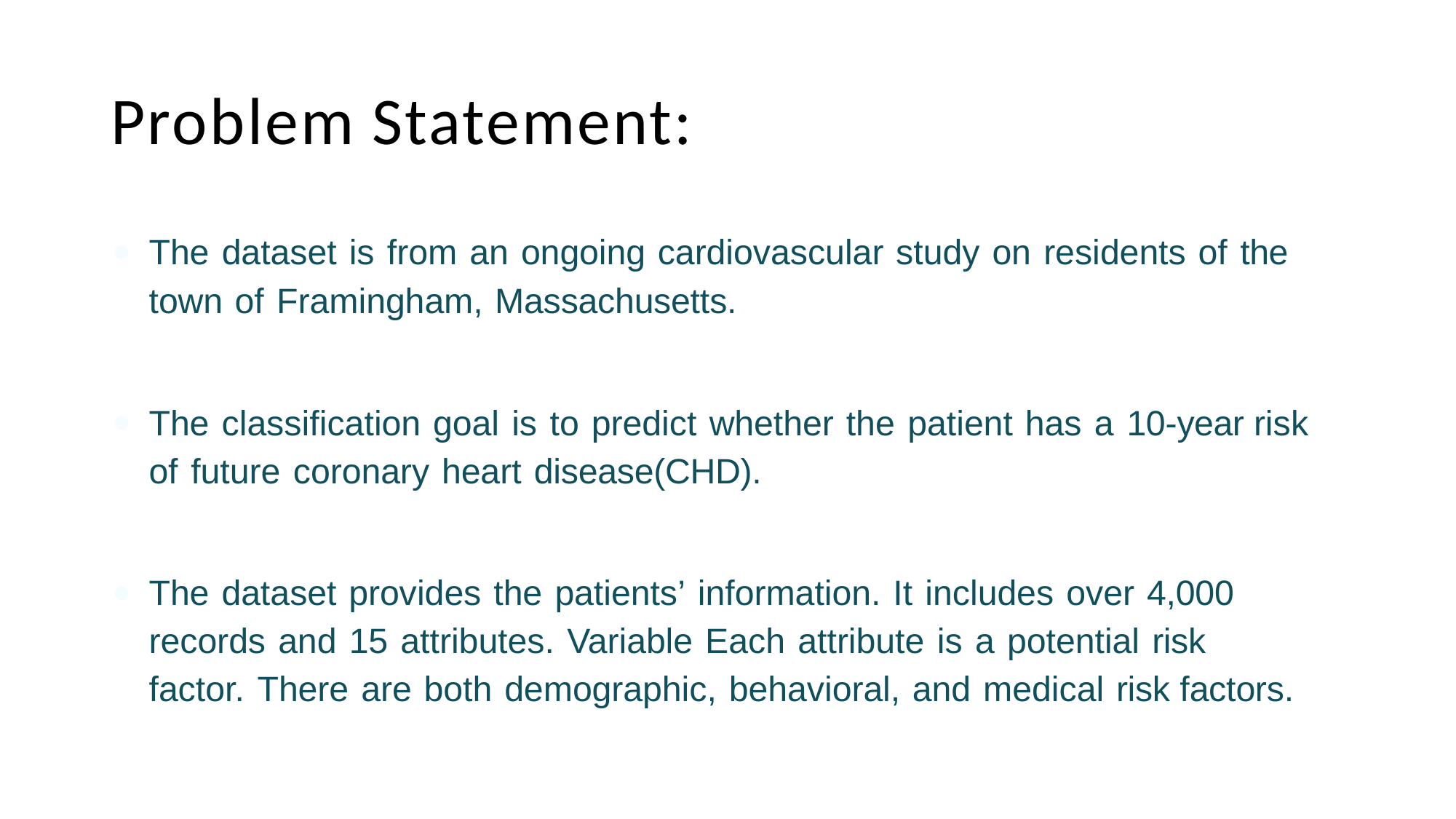

# Problem Statement:
The dataset is from an ongoing cardiovascular study on residents of the town of Framingham, Massachusetts.

The classification goal is to predict whether the patient has a 10-year risk of future coronary heart disease(CHD).

The dataset provides the patients’ information. It includes over 4,000 records and 15 attributes. Variable Each attribute is a potential risk factor. There are both demographic, behavioral, and medical risk factors.